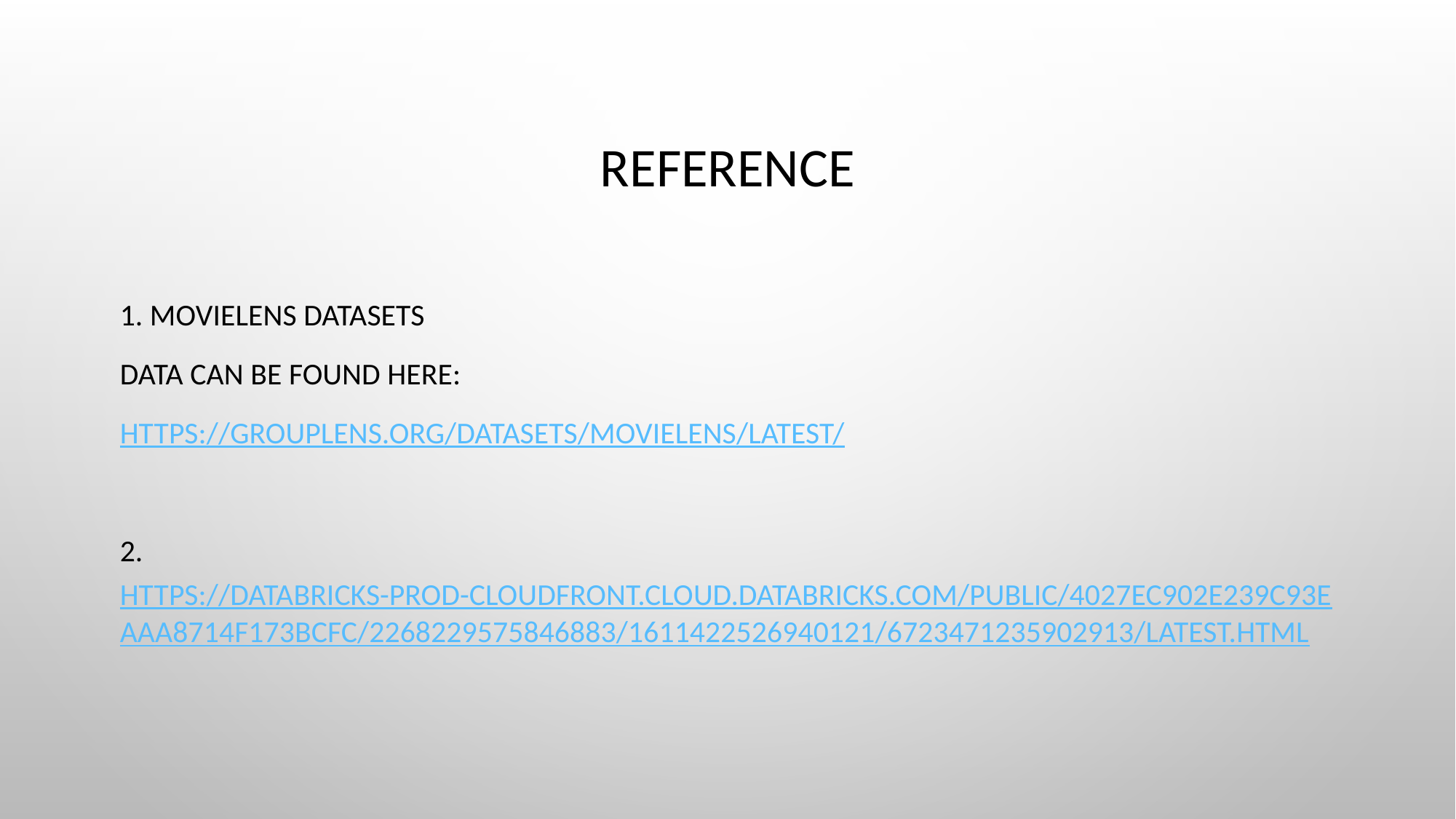

# Reference
1. MovieLens Datasets
Data can be found here:
https://grouplens.org/datasets/movielens/latest/

2. https://databricks-prod-cloudfront.cloud.databricks.com/public/4027ec902e239c93eaaa8714f173bcfc/2268229575846883/1611422526940121/6723471235902913/latest.html